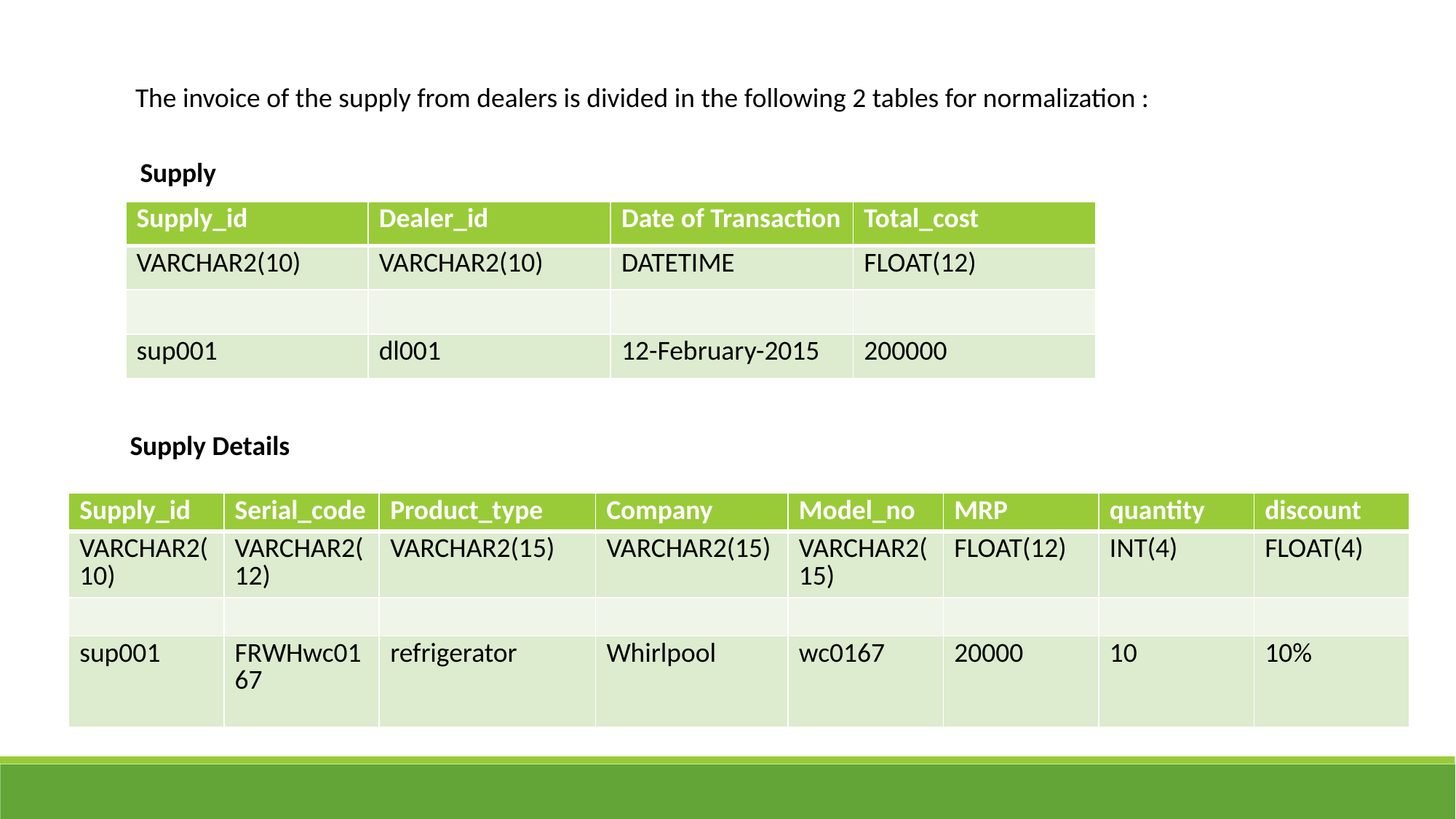

The invoice of the supply from dealers is divided in the following 2 tables for normalization :
Supply
| Supply\_id | Dealer\_id | Date of Transaction | Total\_cost |
| --- | --- | --- | --- |
| VARCHAR2(10) | VARCHAR2(10) | DATETIME | FLOAT(12) |
|  |  |  |  |
| sup001 | dl001 | 12-February-2015 | 200000 |
Supply Details
| Supply\_id | Serial\_code | Product\_type | Company | Model\_no | MRP | quantity | discount |
| --- | --- | --- | --- | --- | --- | --- | --- |
| VARCHAR2(10) | VARCHAR2(12) | VARCHAR2(15) | VARCHAR2(15) | VARCHAR2(15) | FLOAT(12) | INT(4) | FLOAT(4) |
|  |  |  |  |  |  |  |  |
| sup001 | FRWHwc0167 | refrigerator | Whirlpool | wc0167 | 20000 | 10 | 10% |